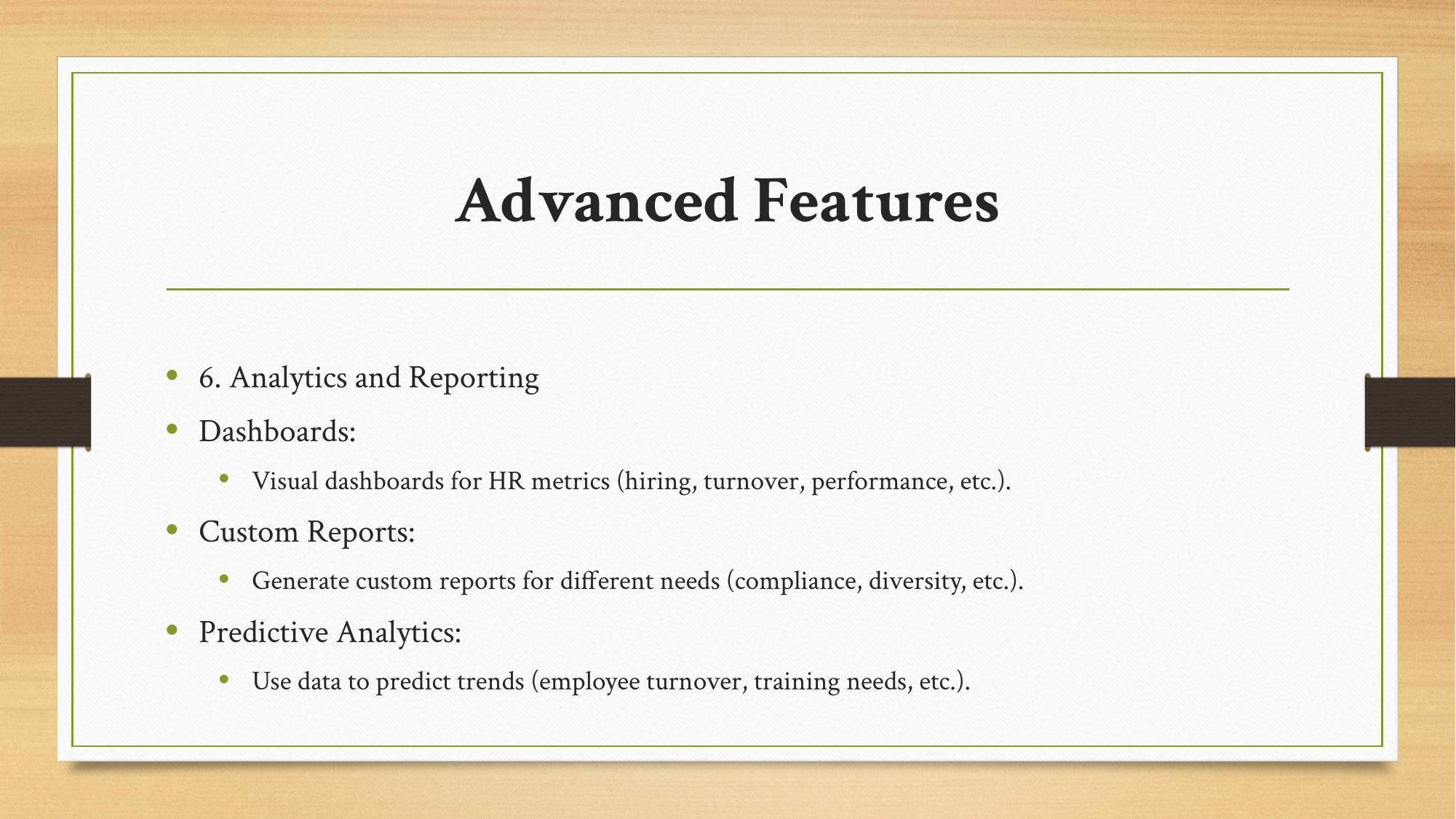

# Advanced Features

6. Analytics and Reporting
Dashboards:
Visual dashboards for HR metrics (hiring, turnover, performance, etc.).
Custom Reports:
Generate custom reports for different needs (compliance, diversity, etc.).
Predictive Analytics:
Use data to predict trends (employee turnover, training needs, etc.).